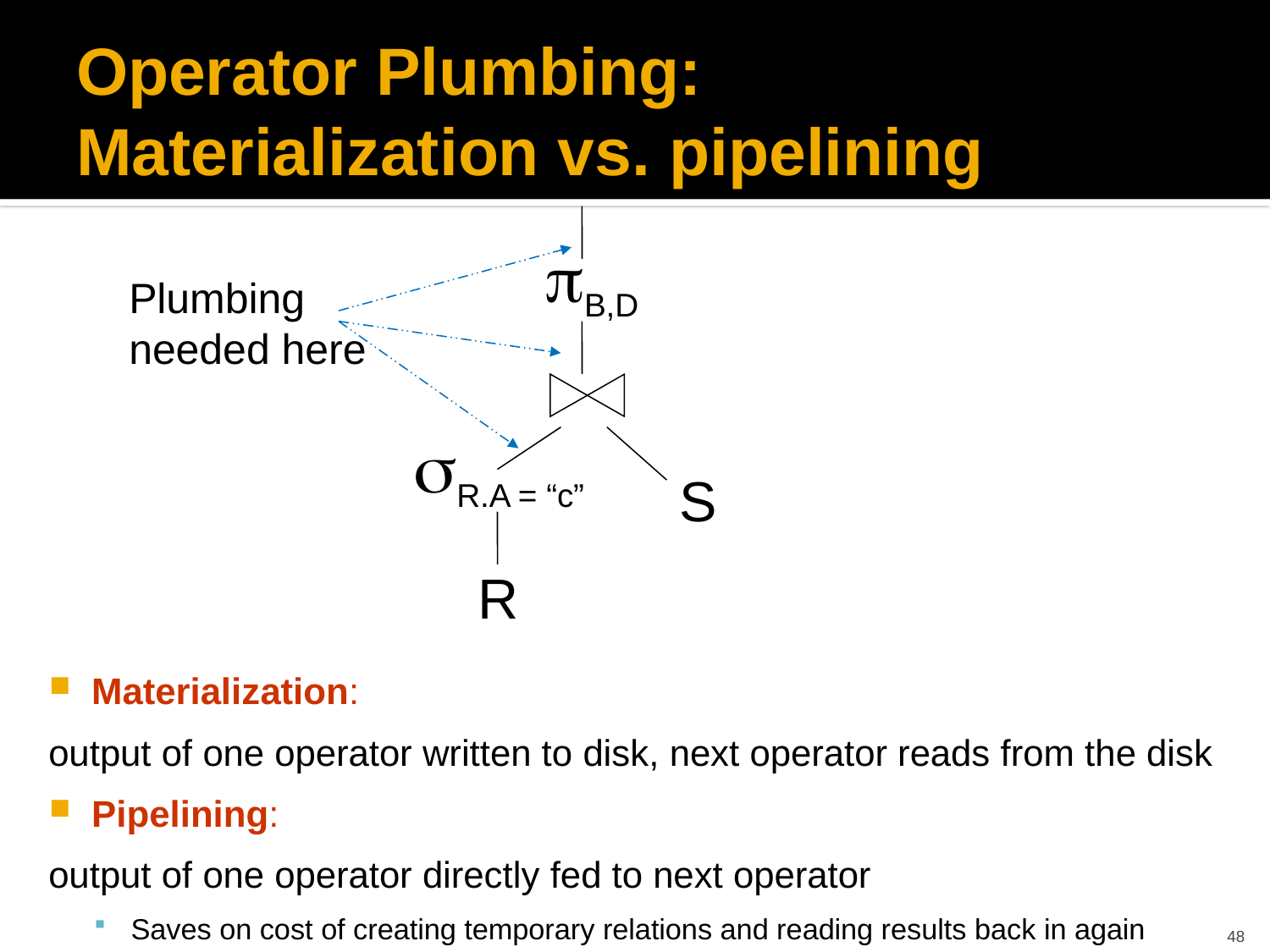

# Operator Plumbing: Materialization vs. pipelining

πB,D

Plumbing needed here

σR.A = “c”

S

R
Materialization:
output of one operator written to disk, next operator reads from the disk
Pipelining:
output of one operator directly fed to next operator
Saves on cost of creating temporary relations and reading results back in again

48